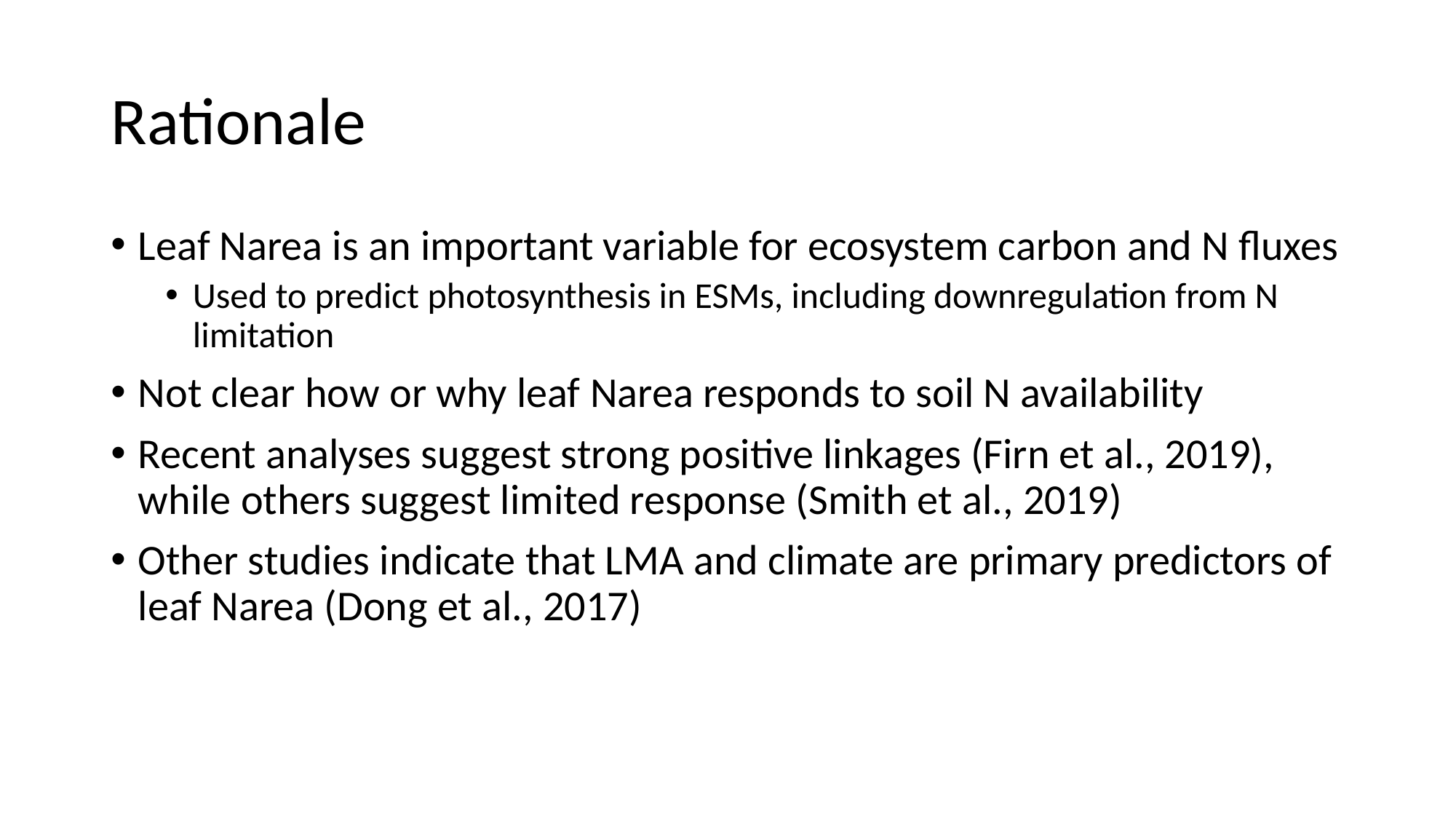

# Rationale
Leaf Narea is an important variable for ecosystem carbon and N fluxes
Used to predict photosynthesis in ESMs, including downregulation from N limitation
Not clear how or why leaf Narea responds to soil N availability
Recent analyses suggest strong positive linkages (Firn et al., 2019), while others suggest limited response (Smith et al., 2019)
Other studies indicate that LMA and climate are primary predictors of leaf Narea (Dong et al., 2017)